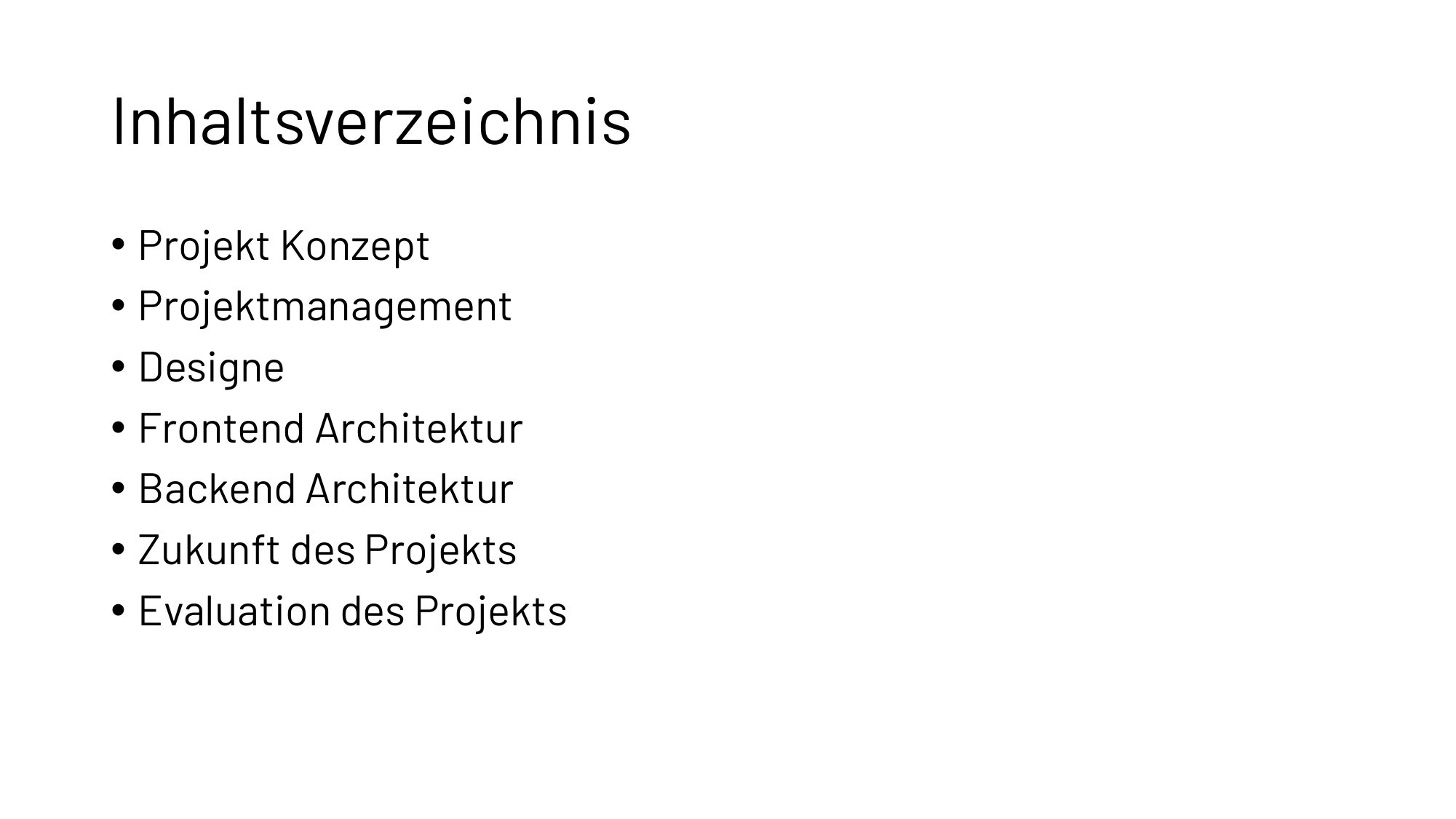

# Inhaltsverzeichnis
Projekt Konzept
Projektmanagement
Designe
Frontend Architektur
Backend Architektur
Zukunft des Projekts
Evaluation des Projekts